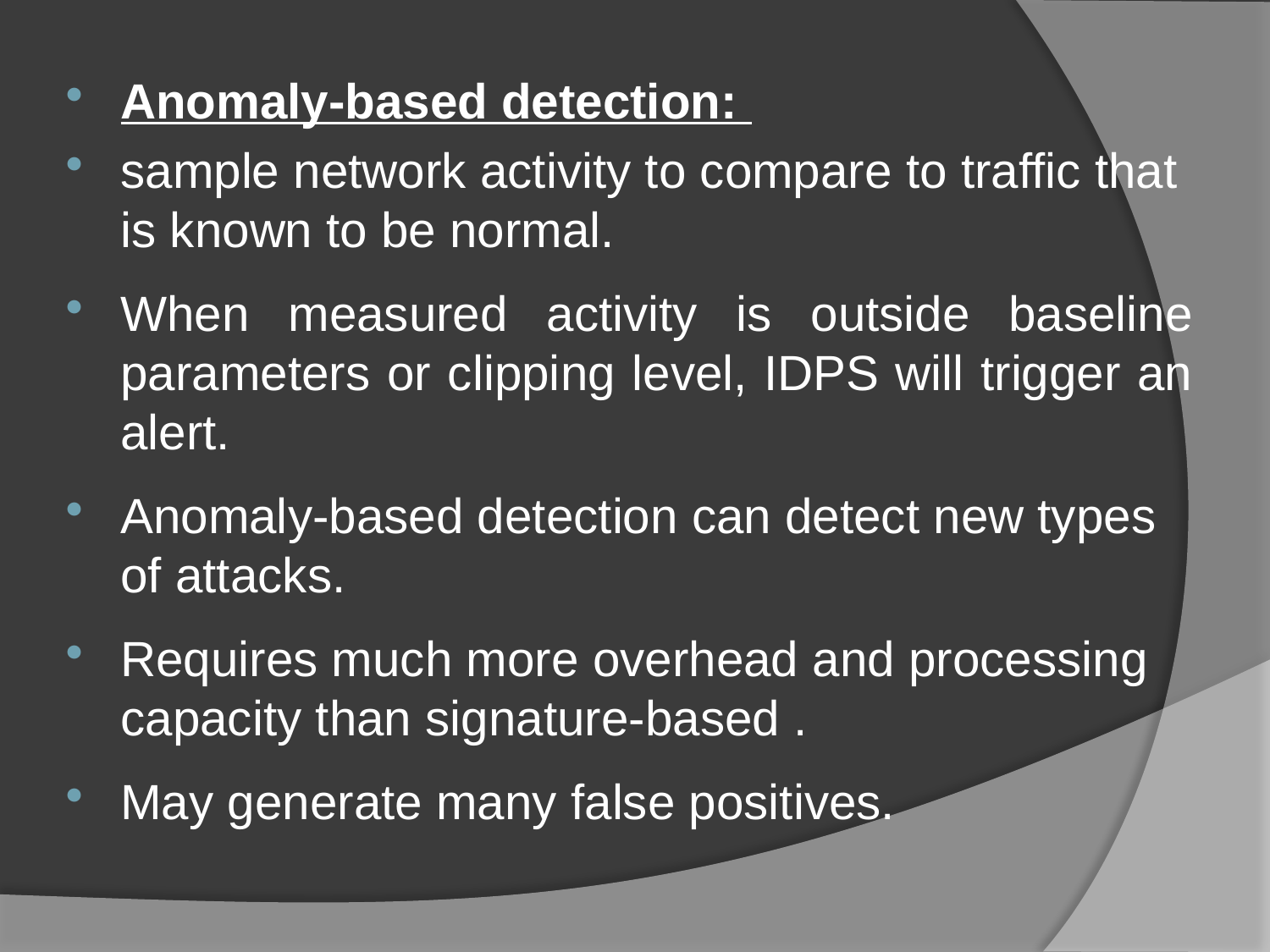

Anomaly-based detection:
sample network activity to compare to traffic that is known to be normal.
When measured activity is outside baseline parameters or clipping level, IDPS will trigger an alert.
Anomaly-based detection can detect new types of attacks.
Requires much more overhead and processing capacity than signature-based .
May generate many false positives.